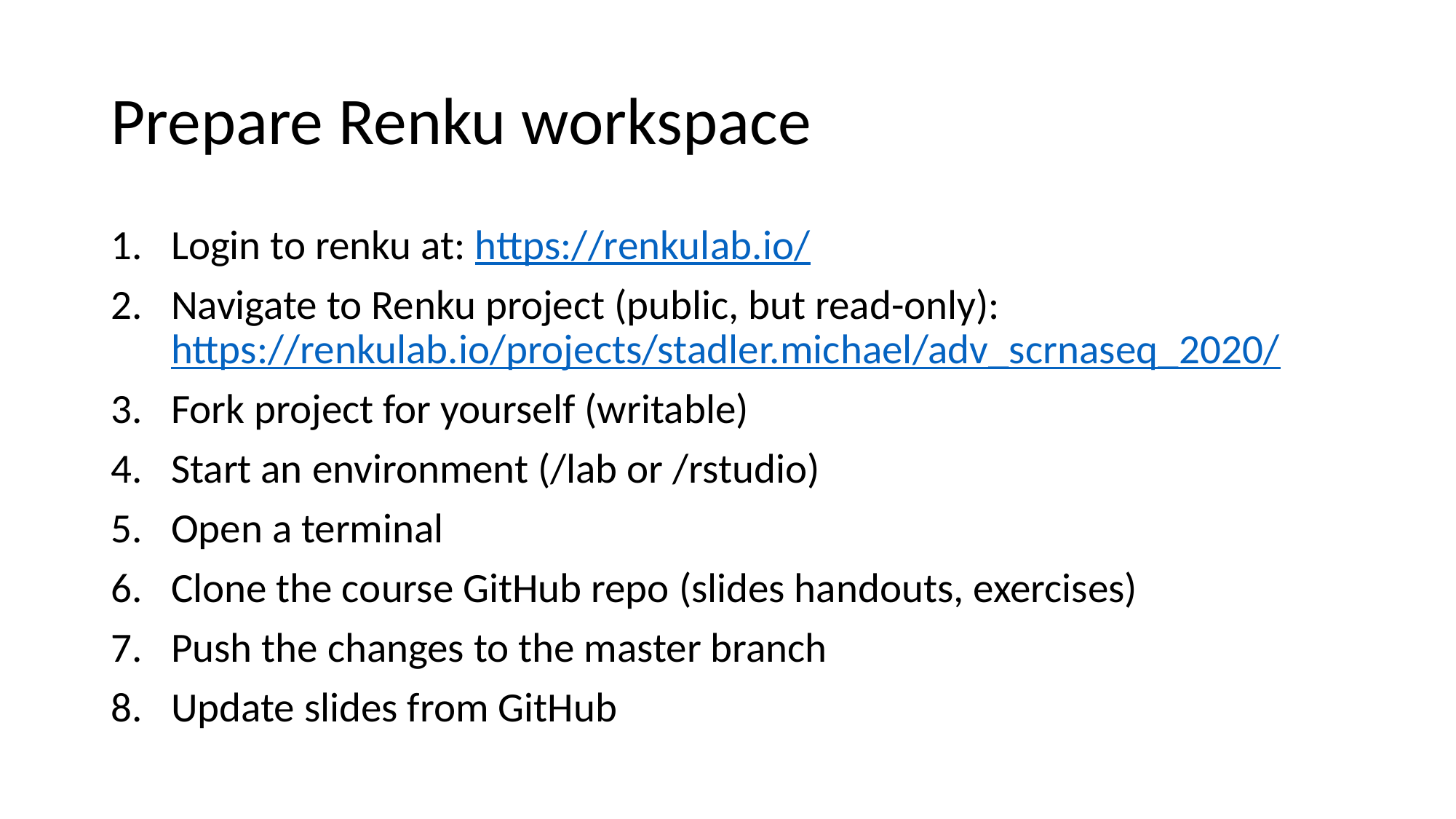

# Prepare Renku workspace
Login to renku at: https://renkulab.io/
Navigate to Renku project (public, but read-only): https://renkulab.io/projects/stadler.michael/adv_scrnaseq_2020/
Fork project for yourself (writable)
Start an environment (/lab or /rstudio)
Open a terminal
Clone the course GitHub repo (slides handouts, exercises)
Push the changes to the master branch
Update slides from GitHub